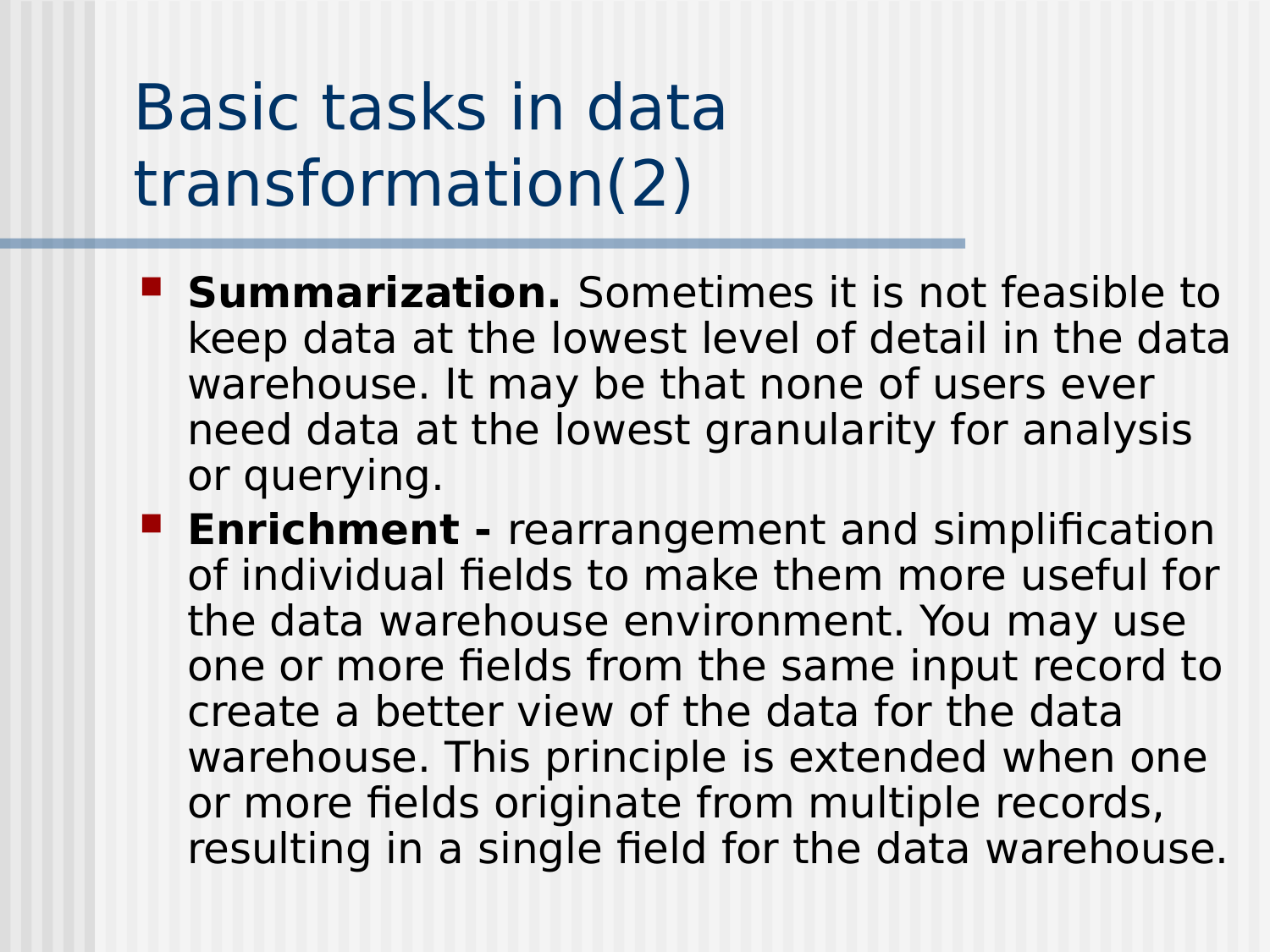

# Basic tasks in data transformation(2)
Summarization. Sometimes it is not feasible to keep data at the lowest level of detail in the data warehouse. It may be that none of users ever need data at the lowest granularity for analysis or querying.
Enrichment - rearrangement and simplification of individual fields to make them more useful for the data warehouse environment. You may use one or more fields from the same input record to create a better view of the data for the data warehouse. This principle is extended when one or more fields originate from multiple records, resulting in a single field for the data warehouse.